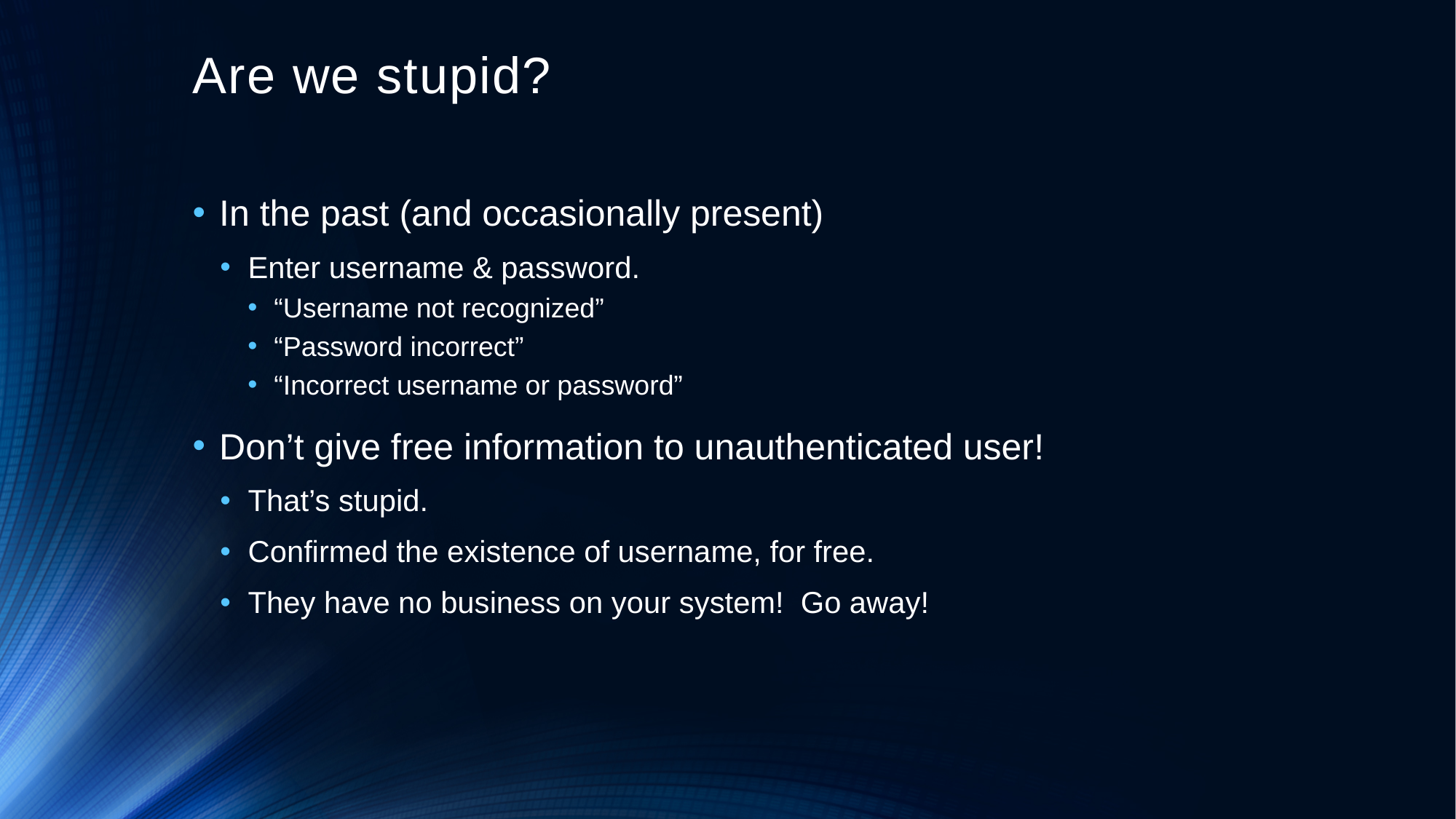

# Are we stupid?

In the past (and occasionally present)
Enter username & password.
“Username not recognized”
“Password incorrect”
“Incorrect username or password”
Don’t give free information to unauthenticated user!
That’s stupid.
Confirmed the existence of username, for free.
They have no business on your system!  Go away!